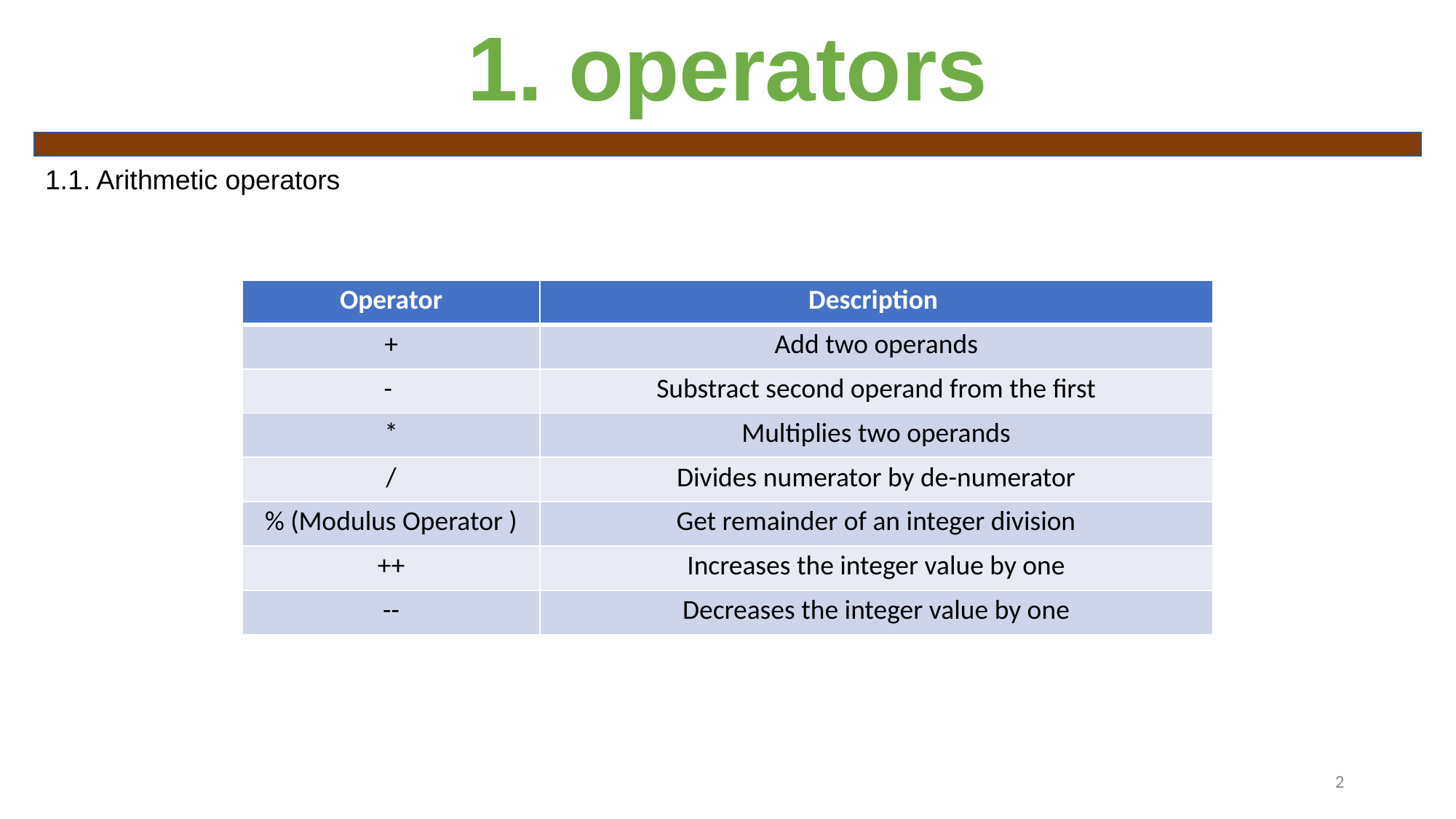

# 1. operators

1.1. Arithmetic operators
| Operator | Description |
| --- | --- |
| + | Add two operands |
| - | Substract second operand from the first |
| \* | Multiplies two operands |
| / | Divides numerator by de-numerator |
| % (Modulus Operator ) | Get remainder of an integer division |
| ++ | Increases the integer value by one |
| -- | Decreases the integer value by one |
2